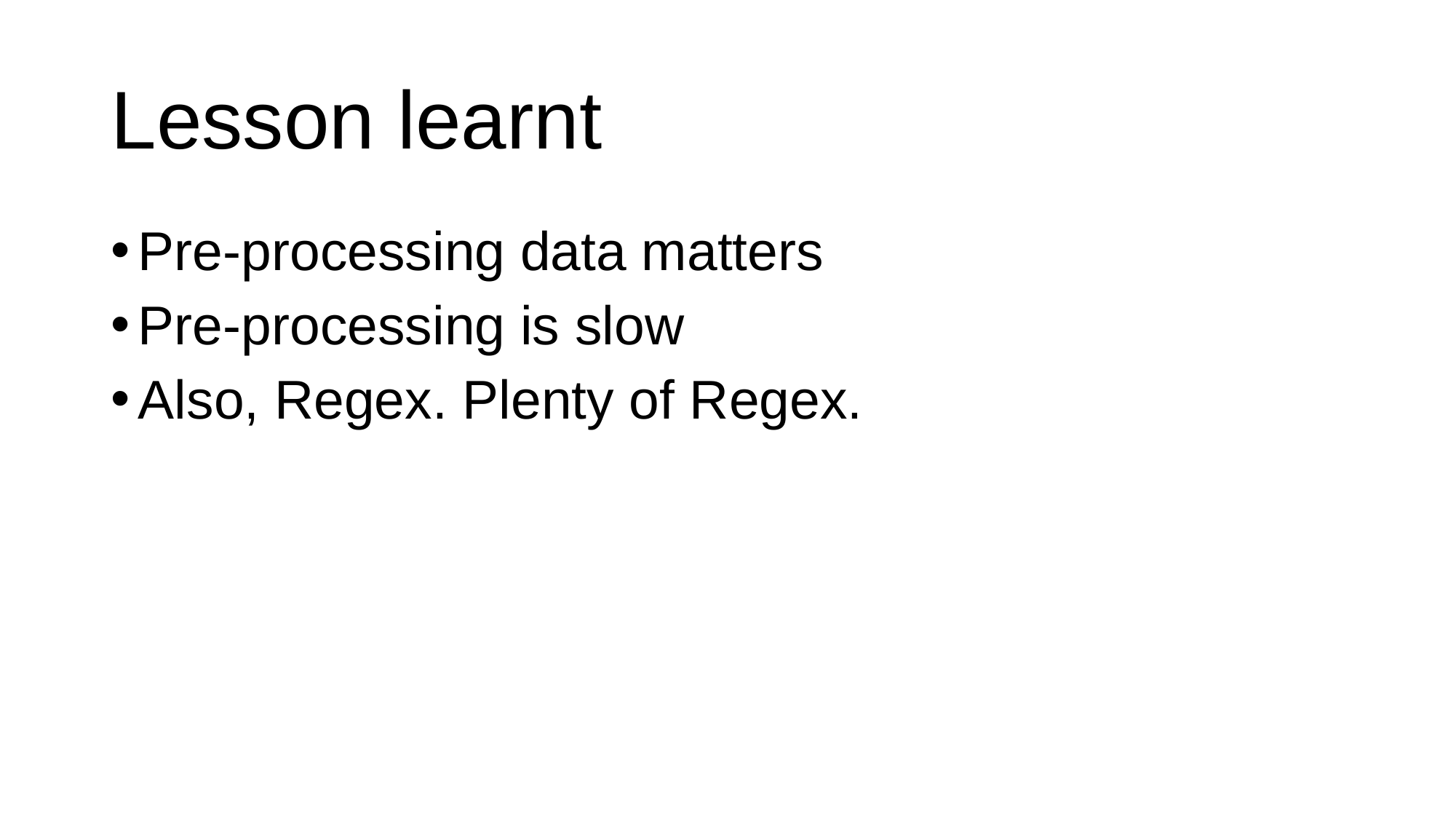

# Lesson learnt
Pre-processing data matters
Pre-processing is slow
Also, Regex. Plenty of Regex.